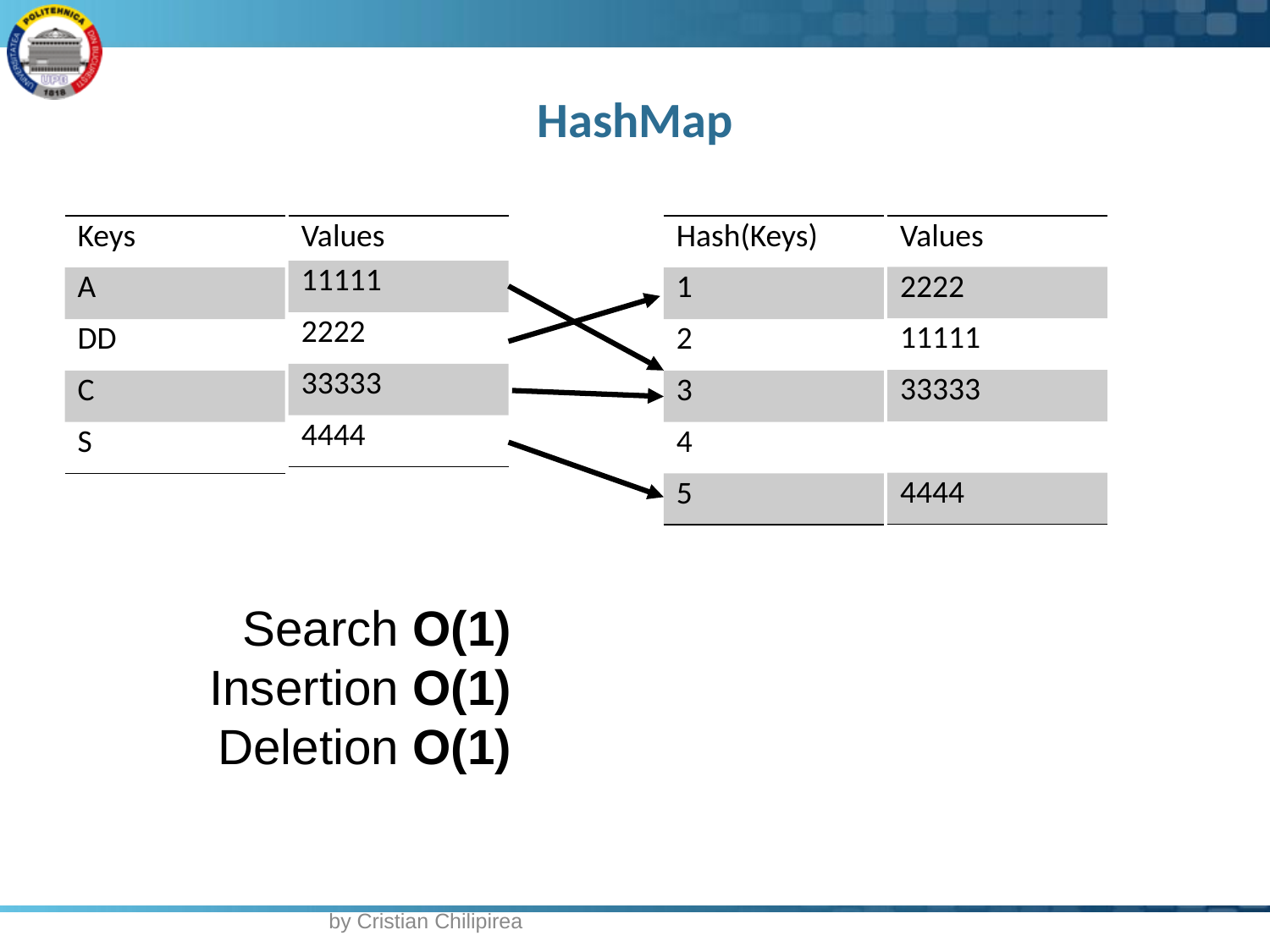

# HashMap
| Keys |
| --- |
| A |
| DD |
| C |
| S |
| Values |
| --- |
| 11111 |
| 2222 |
| 33333 |
| 4444 |
| Hash(Keys) |
| --- |
| 1 |
| 2 |
| 3 |
| 4 |
| 5 |
| Values |
| --- |
| 2222 |
| 11111 |
| 33333 |
|  |
| 4444 |
Search O(1)
Insertion O(1)
Deletion O(1)

by Cristian Chilipirea